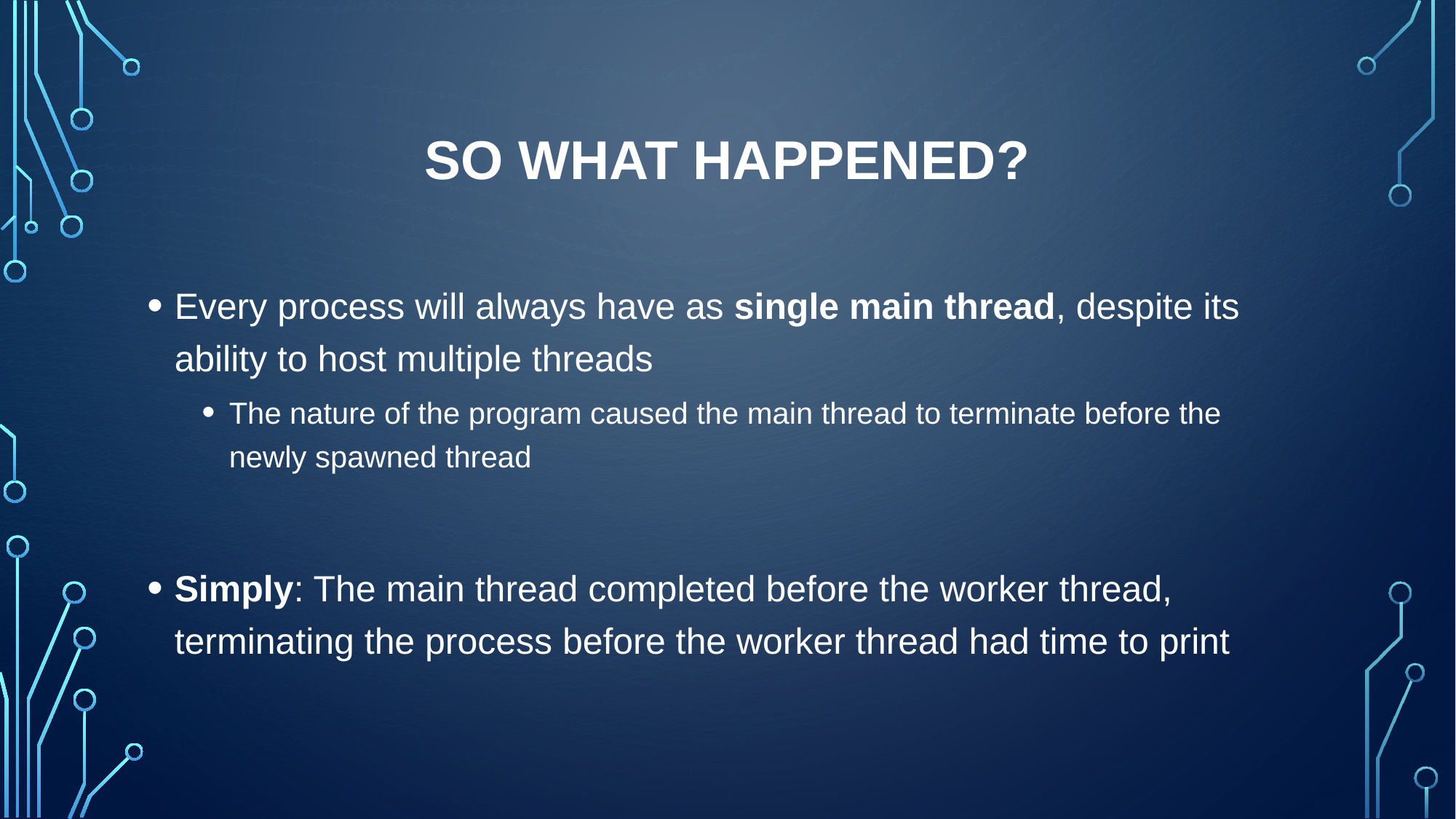

# So what happened?
Every process will always have as single main thread, despite its ability to host multiple threads
The nature of the program caused the main thread to terminate before the newly spawned thread

Simply: The main thread completed before the worker thread, terminating the process before the worker thread had time to print